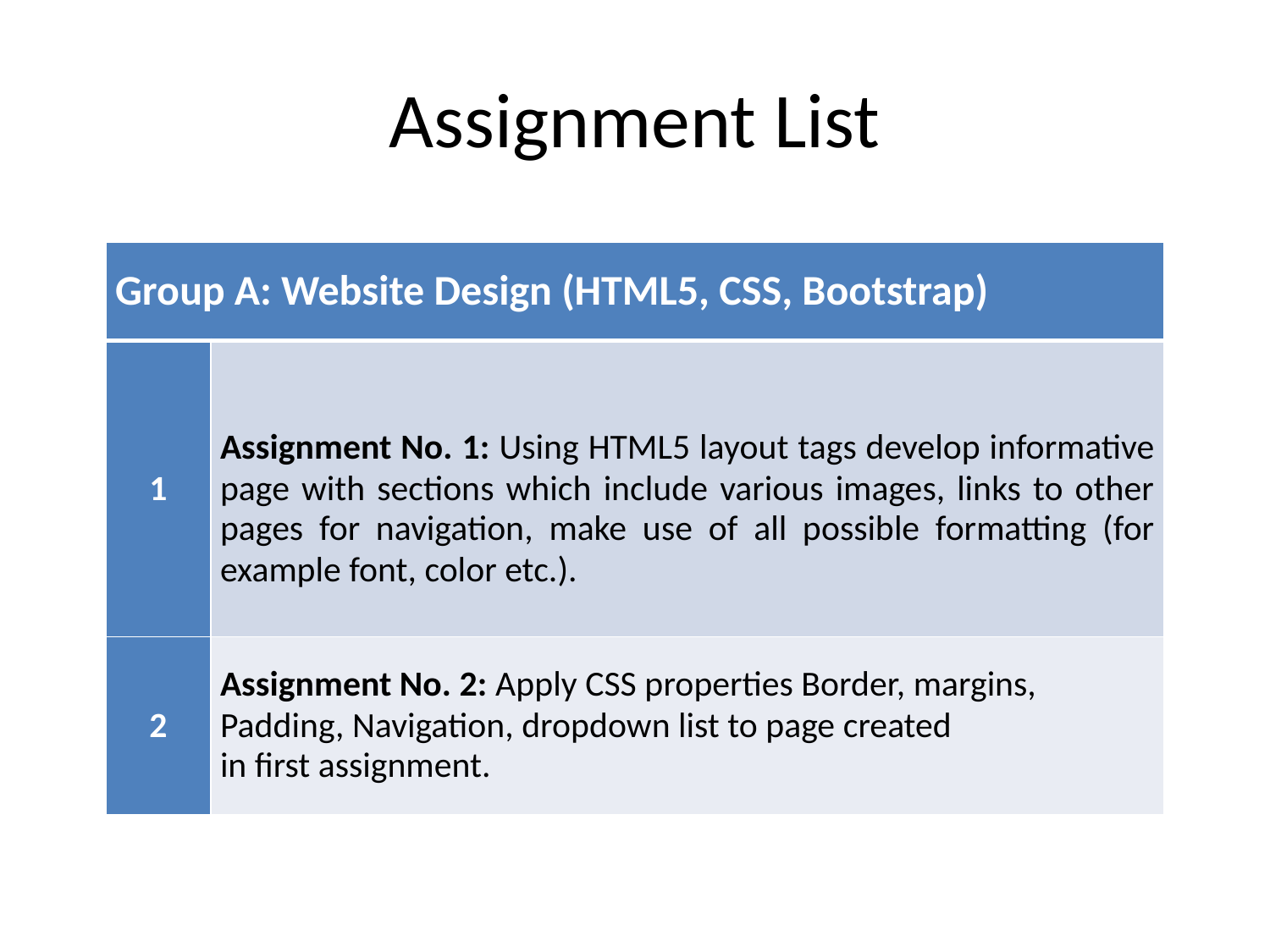

# Assignment List
| Group A: Website Design (HTML5, CSS, Bootstrap) |  |
| --- | --- |
| 1 | Assignment No. 1: Using HTML5 layout tags develop informative page with sections which include various images, links to other pages for navigation, make use of all possible formatting (for example font, color etc.). |
| 2 | Assignment No. 2: Apply CSS properties Border, margins, Padding, Navigation, dropdown list to page created in first assignment. |